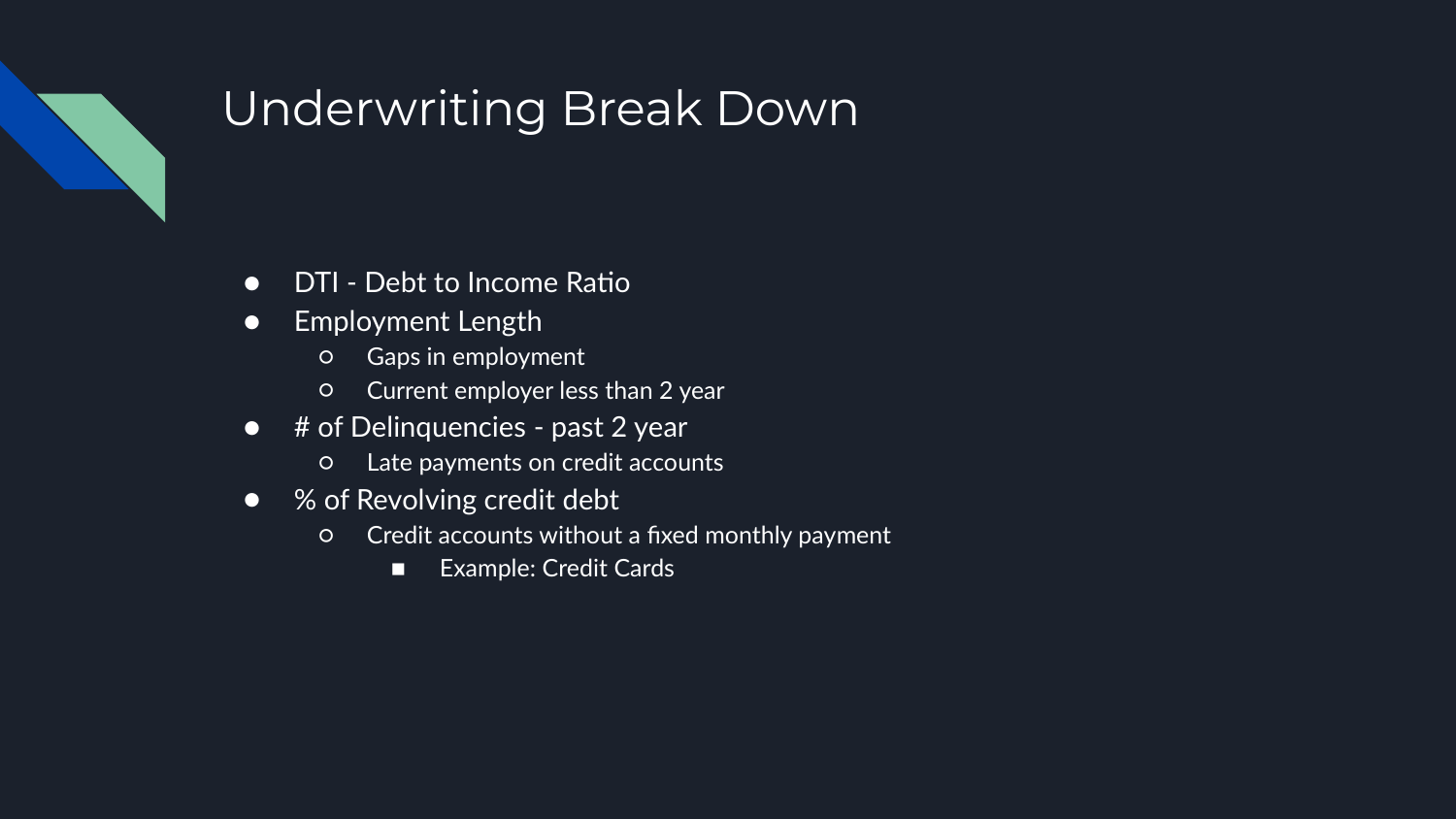

# Underwriting Break Down
DTI - Debt to Income Ratio
Employment Length
Gaps in employment
Current employer less than 2 year
# of Delinquencies - past 2 year
Late payments on credit accounts
% of Revolving credit debt
Credit accounts without a fixed monthly payment
Example: Credit Cards